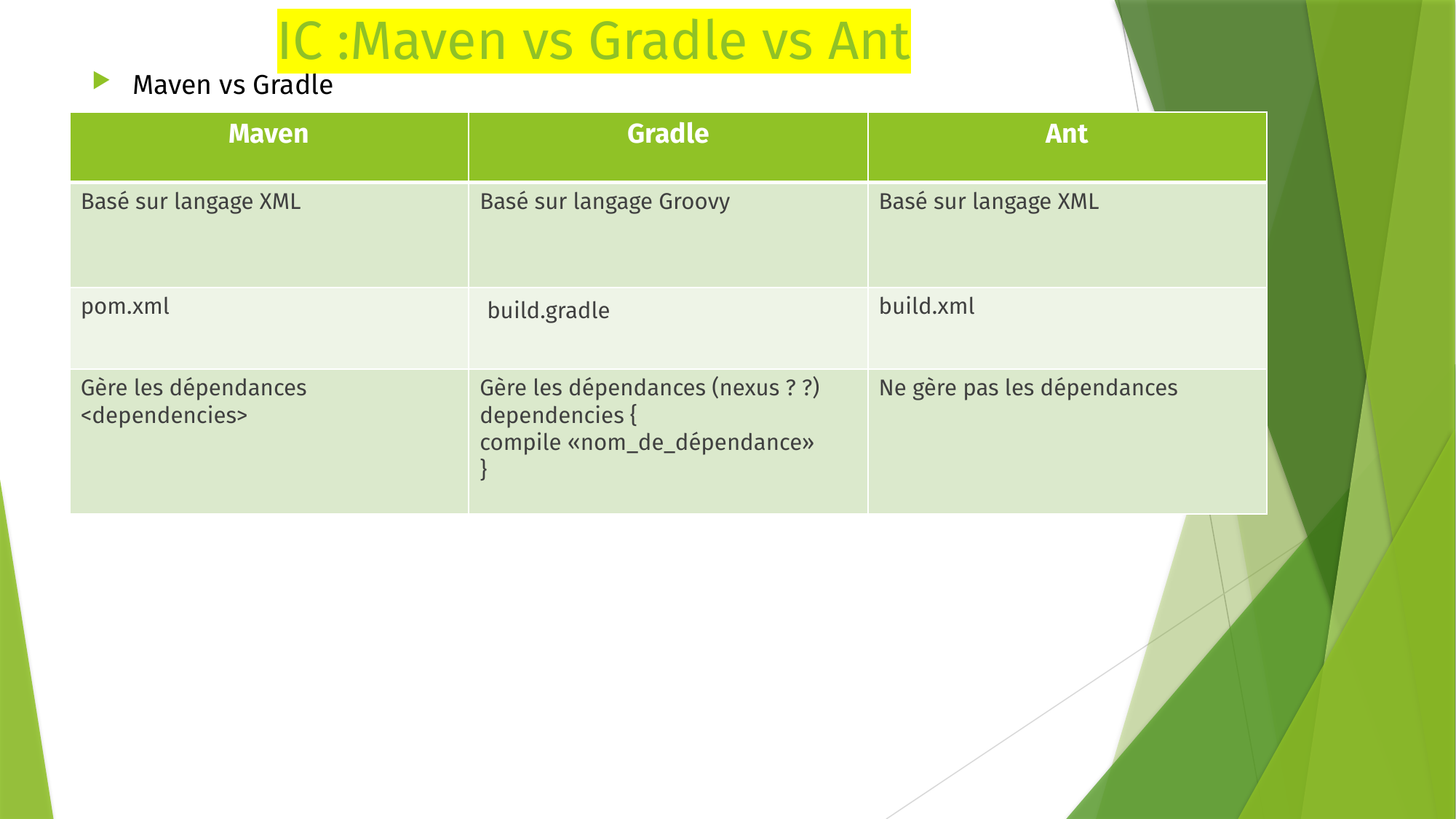

# IC :Maven vs Gradle vs Ant
Maven vs Gradle

| Maven | Gradle | Ant |
| --- | --- | --- |
| Basé sur langage XML | Basé sur langage Groovy | Basé sur langage XML |
| pom.xml | build.gradle | build.xml |
| Gère les dépendances <dependencies> | Gère les dépendances (nexus ? ?) dependencies { compile «nom\_de\_dépendance» } | Ne gère pas les dépendances |